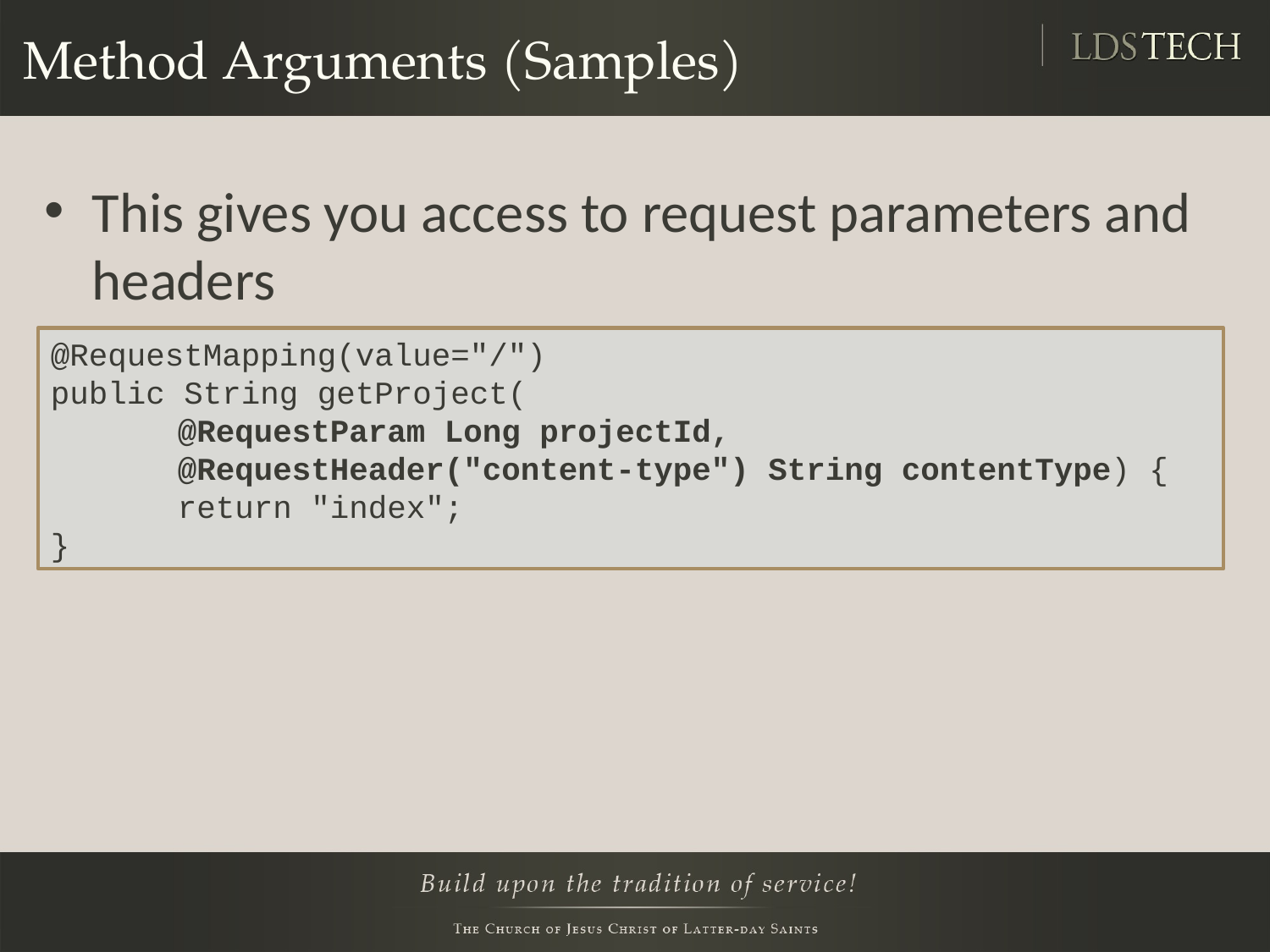

# Method Arguments (Samples)
This gives you access to request parameters and headers
@RequestMapping(value="/")
public String getProject(
	@RequestParam Long projectId,
	@RequestHeader("content-type") String contentType) {
	return "index";
}